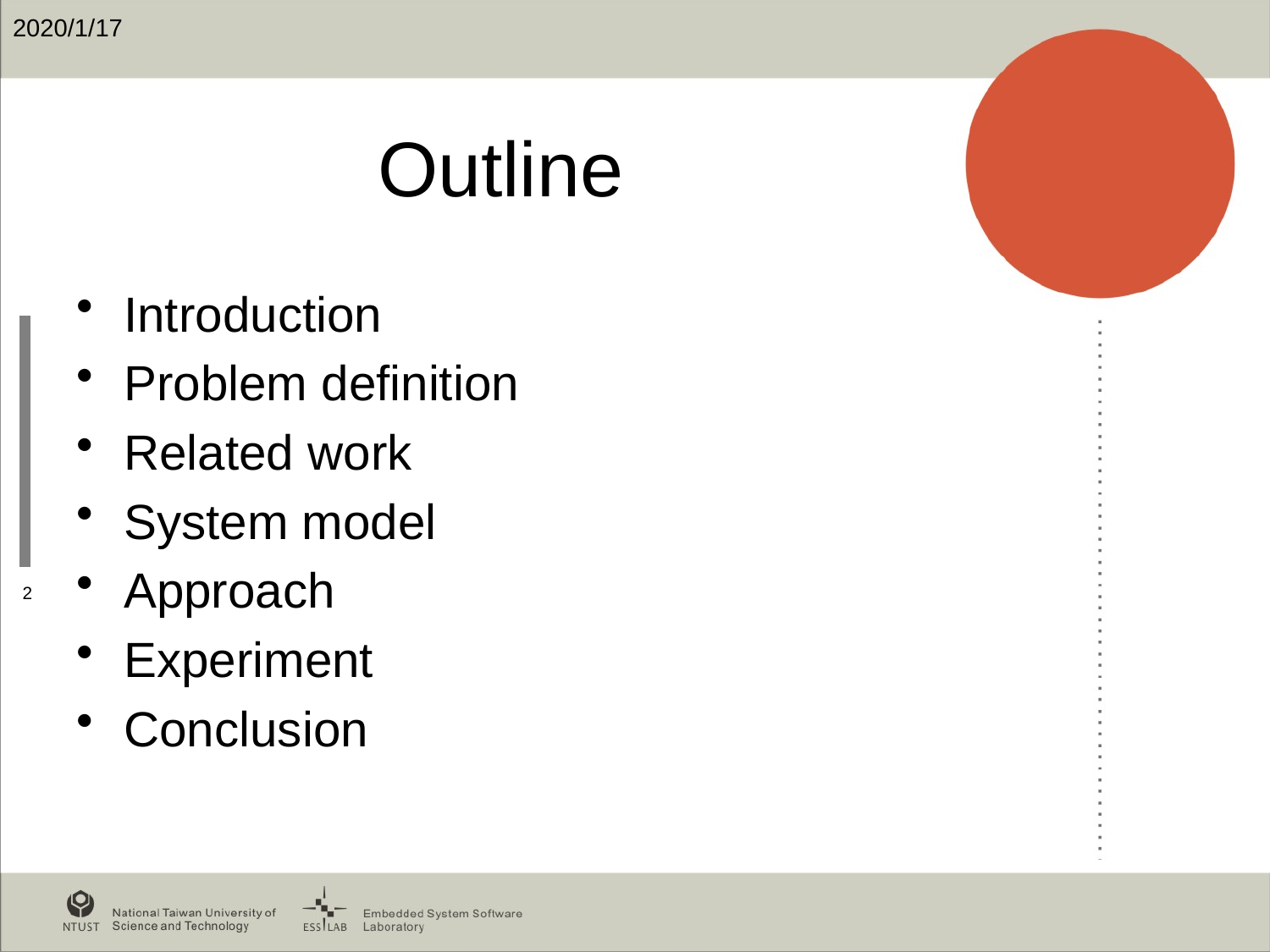

2020/1/17
# Outline

Introduction
Problem definition
Related work
System model
Approach
Experiment
Conclusion
2